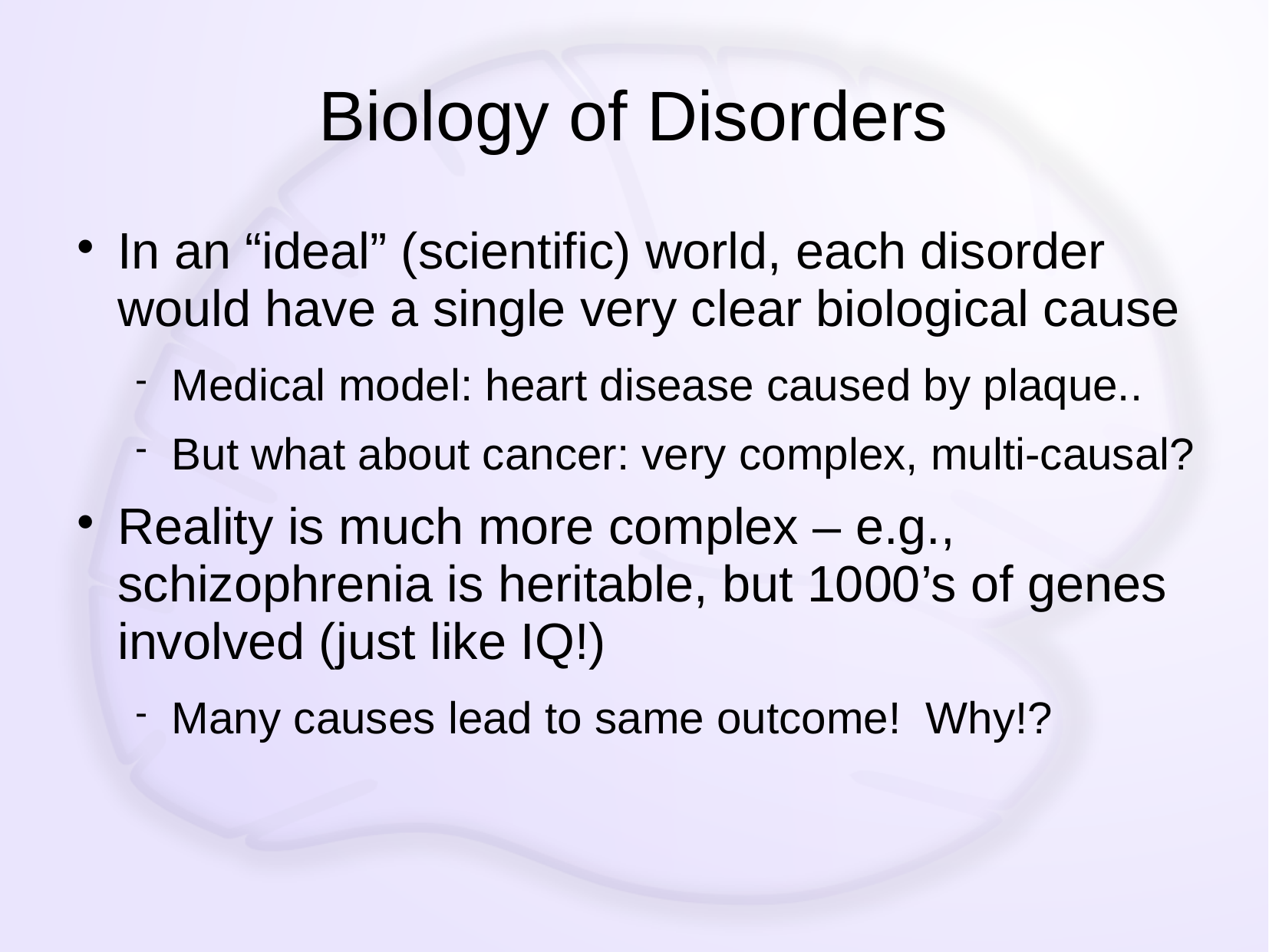

# Biology of Disorders
In an “ideal” (scientific) world, each disorder would have a single very clear biological cause
Medical model: heart disease caused by plaque..
But what about cancer: very complex, multi-causal?
Reality is much more complex – e.g., schizophrenia is heritable, but 1000’s of genes involved (just like IQ!)
Many causes lead to same outcome!  Why!?